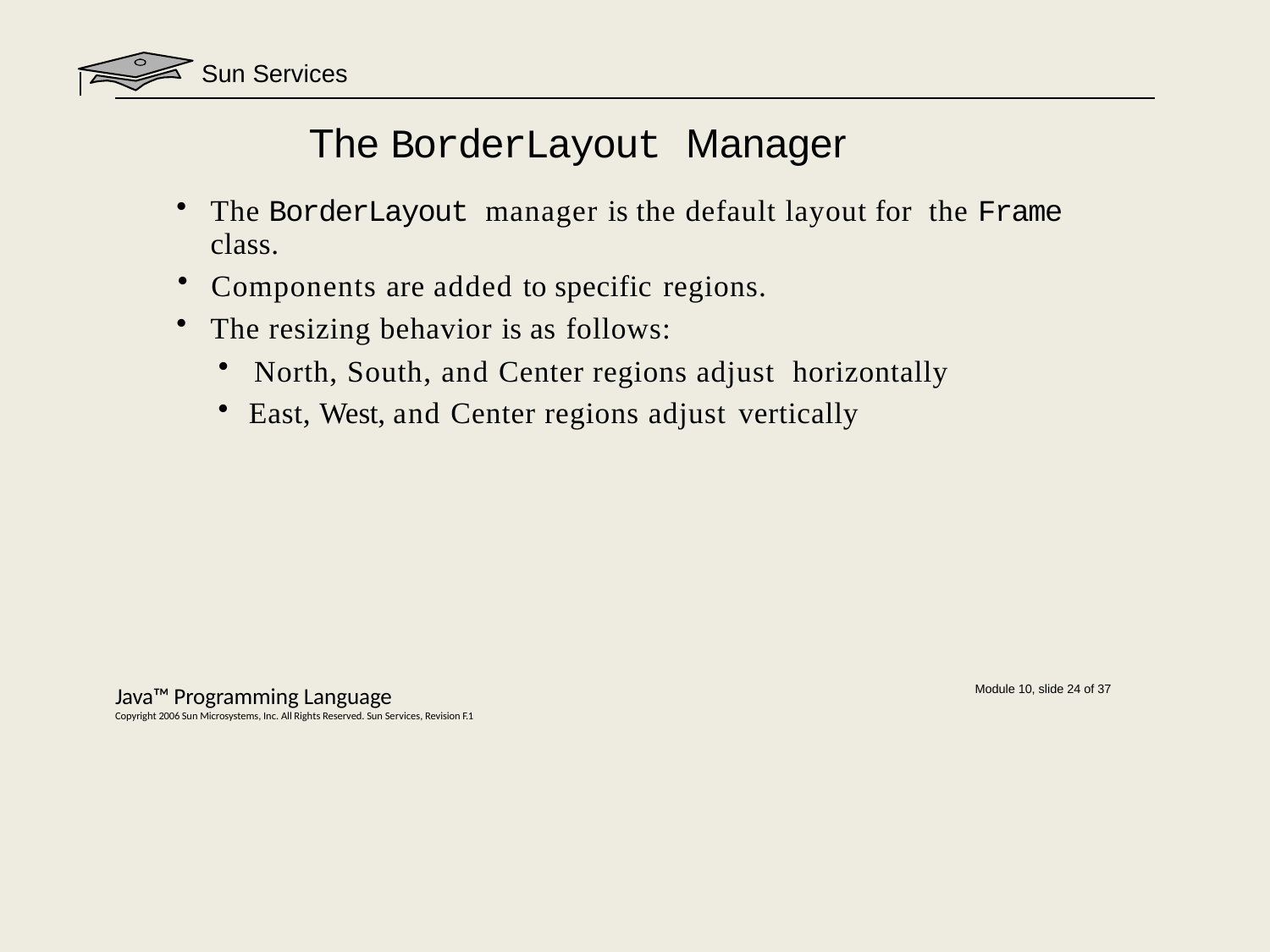

Sun Services

# The BorderLayout Manager
The BorderLayout manager is the default layout for  the Frame class.
Components are added to specific regions.
The resizing behavior is as follows:
North, South, and Center regions adjust  horizontally
East, West, and Center regions adjust vertically
Java™ Programming Language
Copyright 2006 Sun Microsystems, Inc. All Rights Reserved. Sun Services, Revision F.1
Module 10, slide 24 of 37